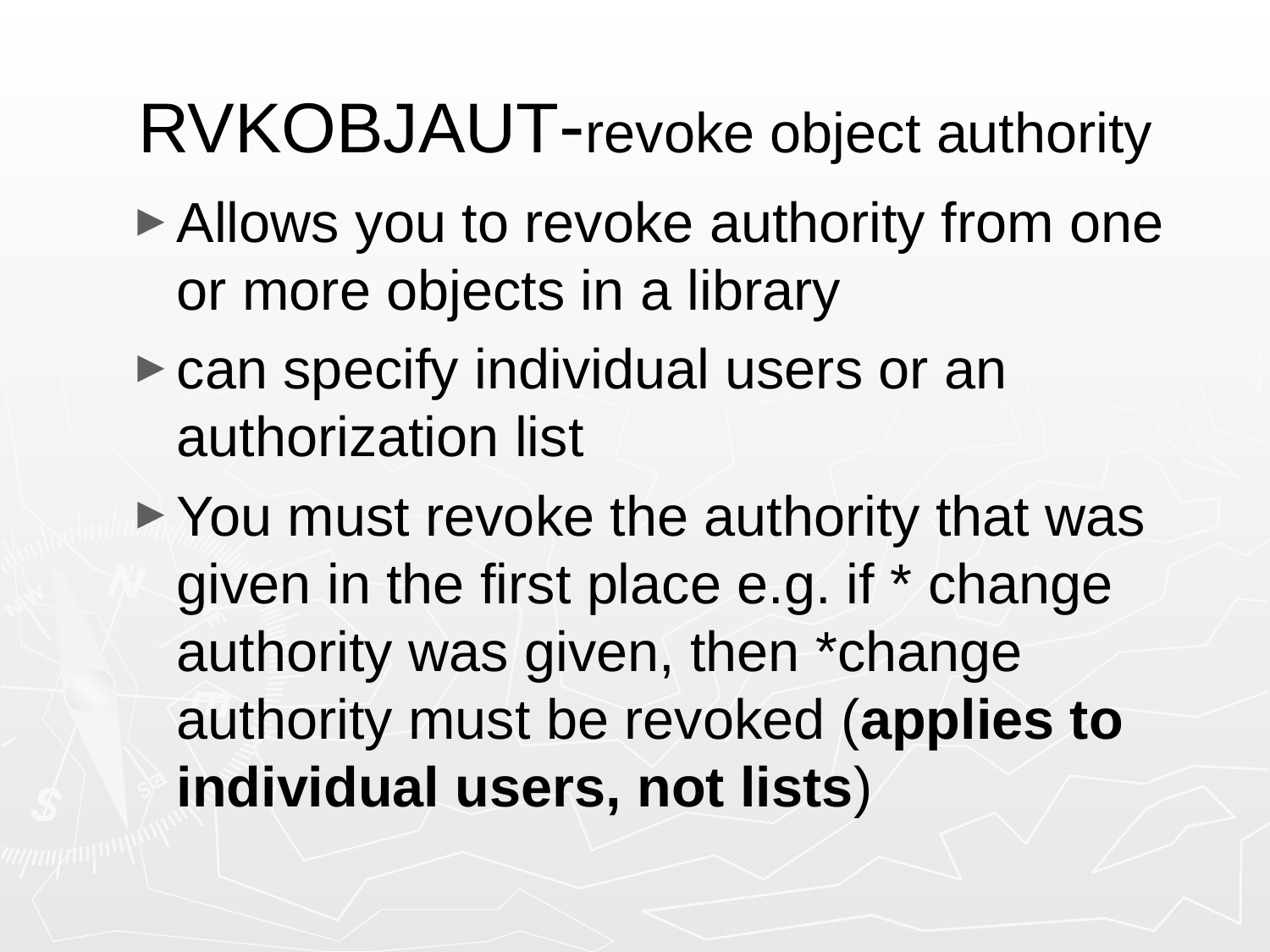

# RVKOBJAUT-revoke object authority
Allows you to revoke authority from one or more objects in a library
can specify individual users or an authorization list
You must revoke the authority that was given in the first place e.g. if * change authority was given, then *change authority must be revoked (applies to individual users, not lists)